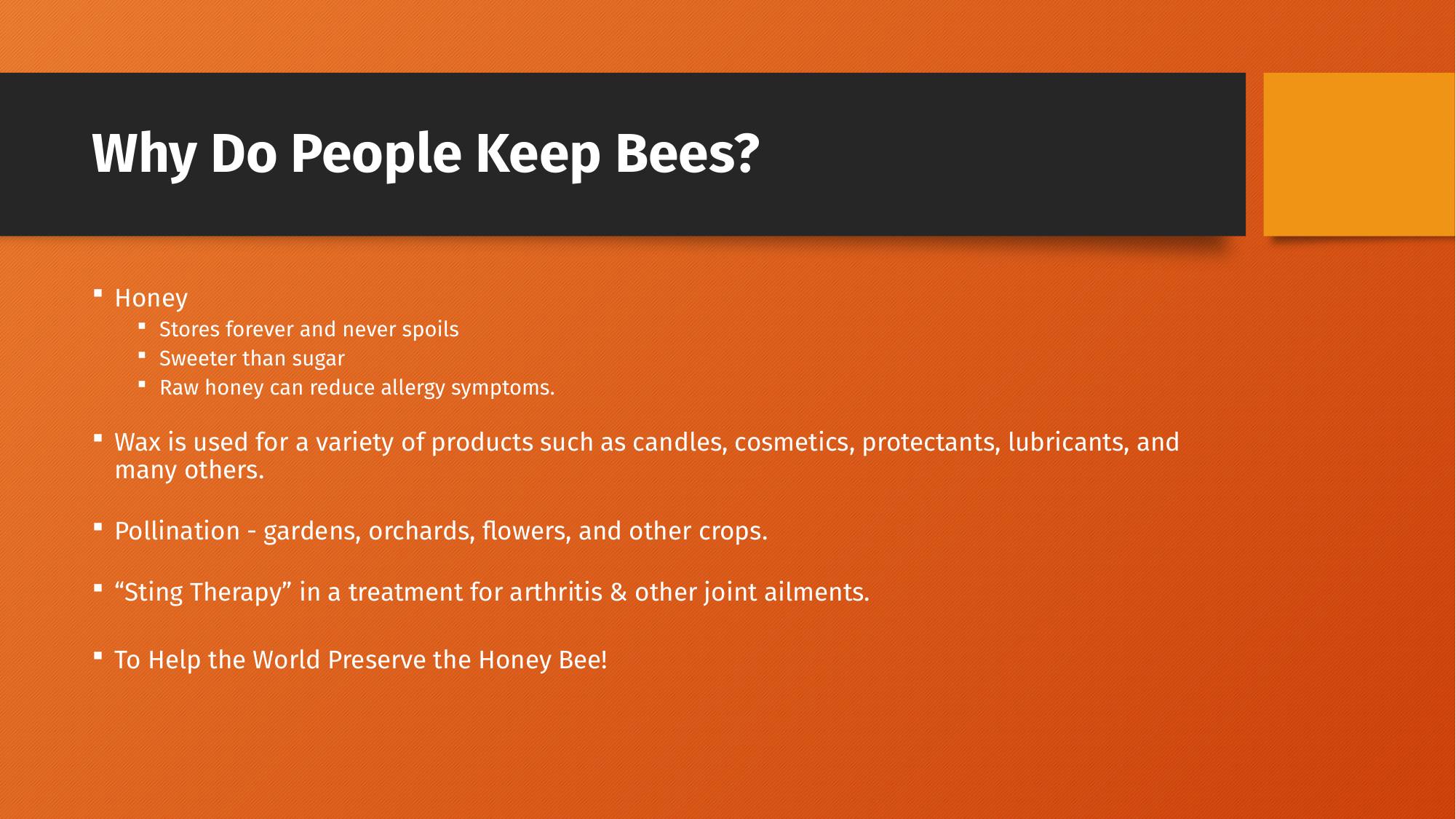

# Why Do People Keep Bees?
Honey
Stores forever and never spoils
Sweeter than sugar
Raw honey can reduce allergy symptoms.
Wax is used for a variety of products such as candles, cosmetics, protectants, lubricants, and many others.
Pollination - gardens, orchards, flowers, and other crops.
“Sting Therapy” in a treatment for arthritis & other joint ailments.

To Help the World Preserve the Honey Bee!